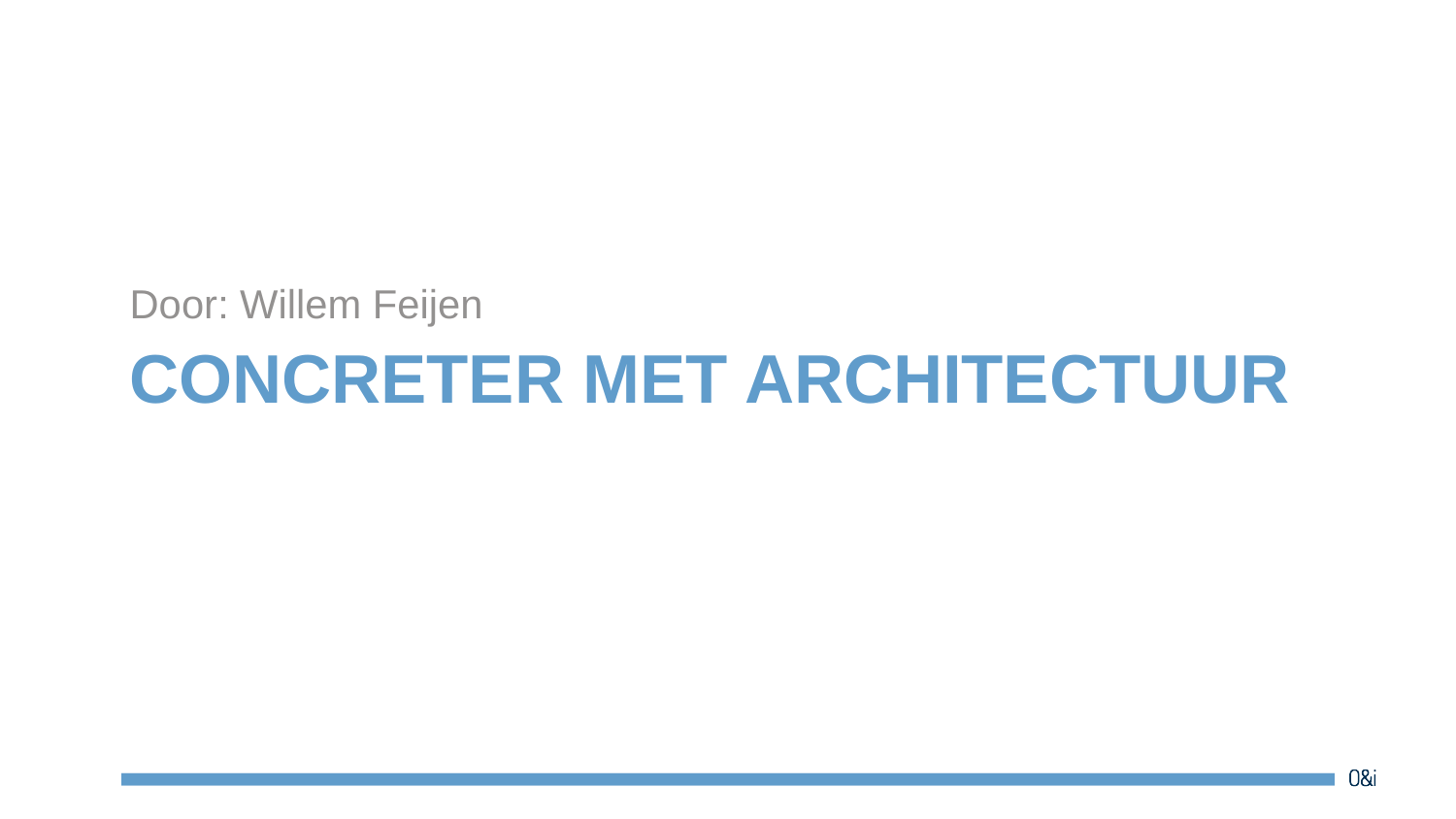

Door: Willem Feijen
# Concreter met Architectuur